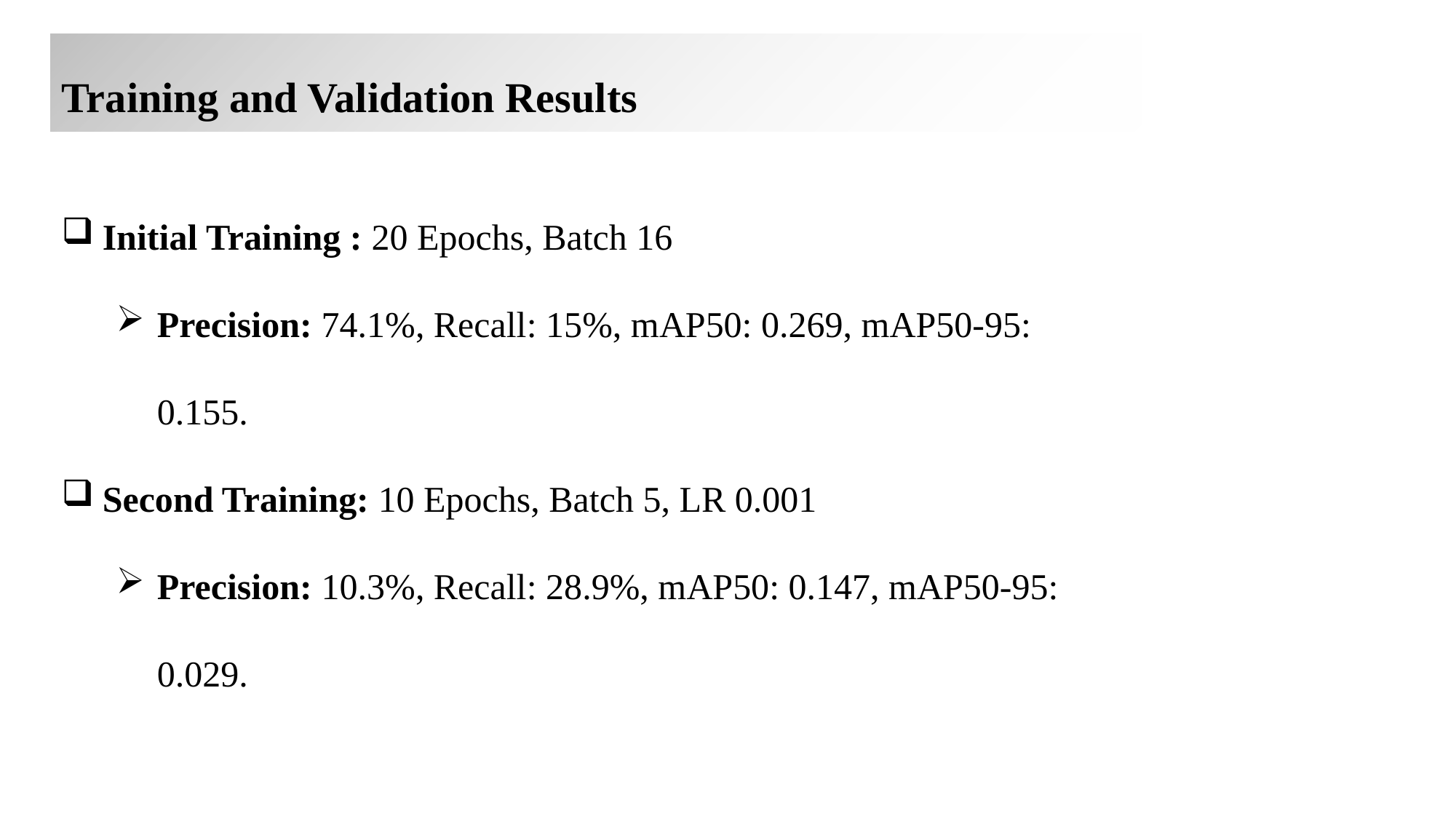

Training and Validation Results
Initial Training : 20 Epochs, Batch 16
Precision: 74.1%, Recall: 15%, mAP50: 0.269, mAP50-95: 0.155.
Second Training: 10 Epochs, Batch 5, LR 0.001
Precision: 10.3%, Recall: 28.9%, mAP50: 0.147, mAP50-95: 0.029.